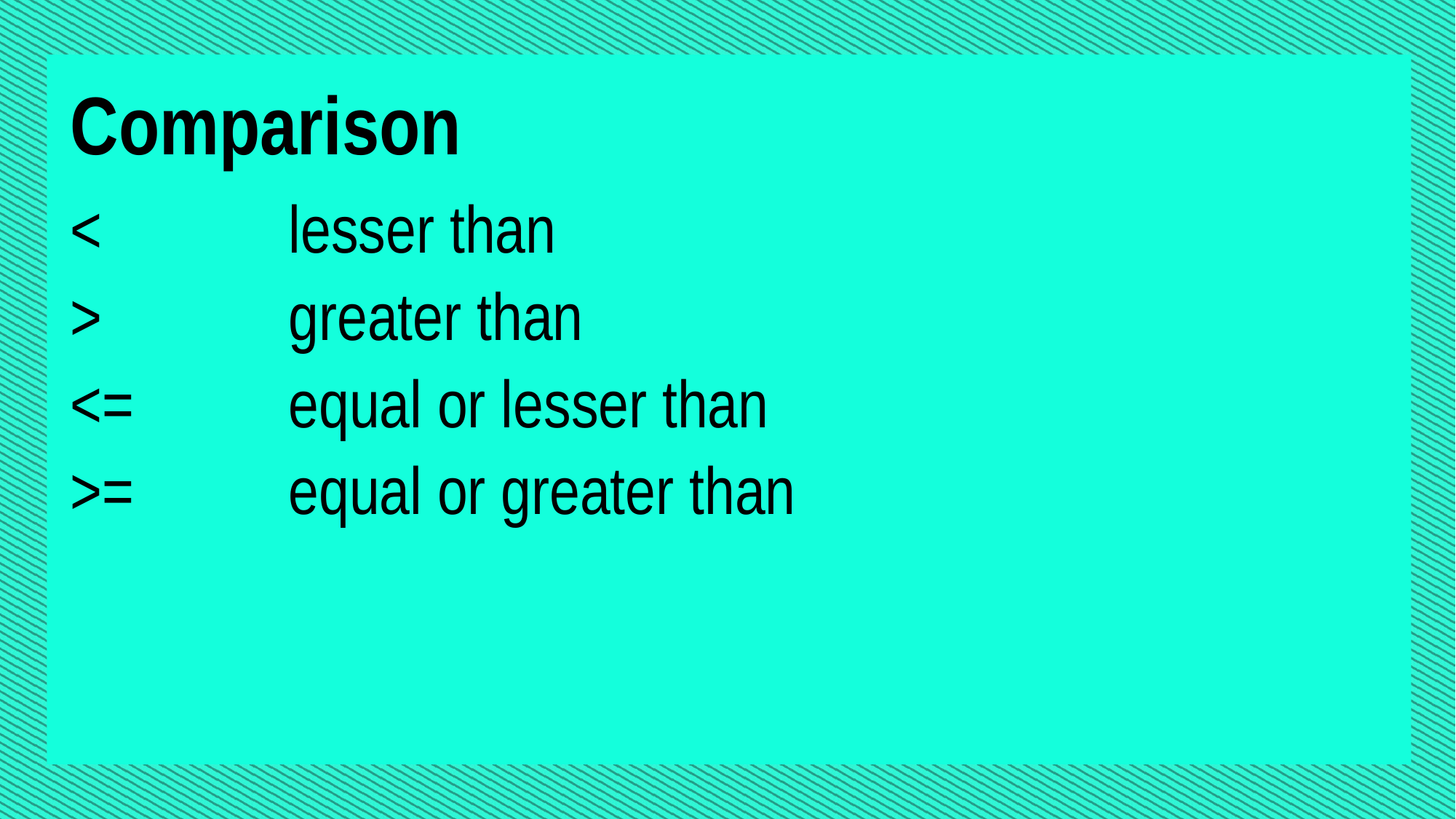

Comparison
<		lesser than
>		greater than
<=		equal or lesser than
>=		equal or greater than